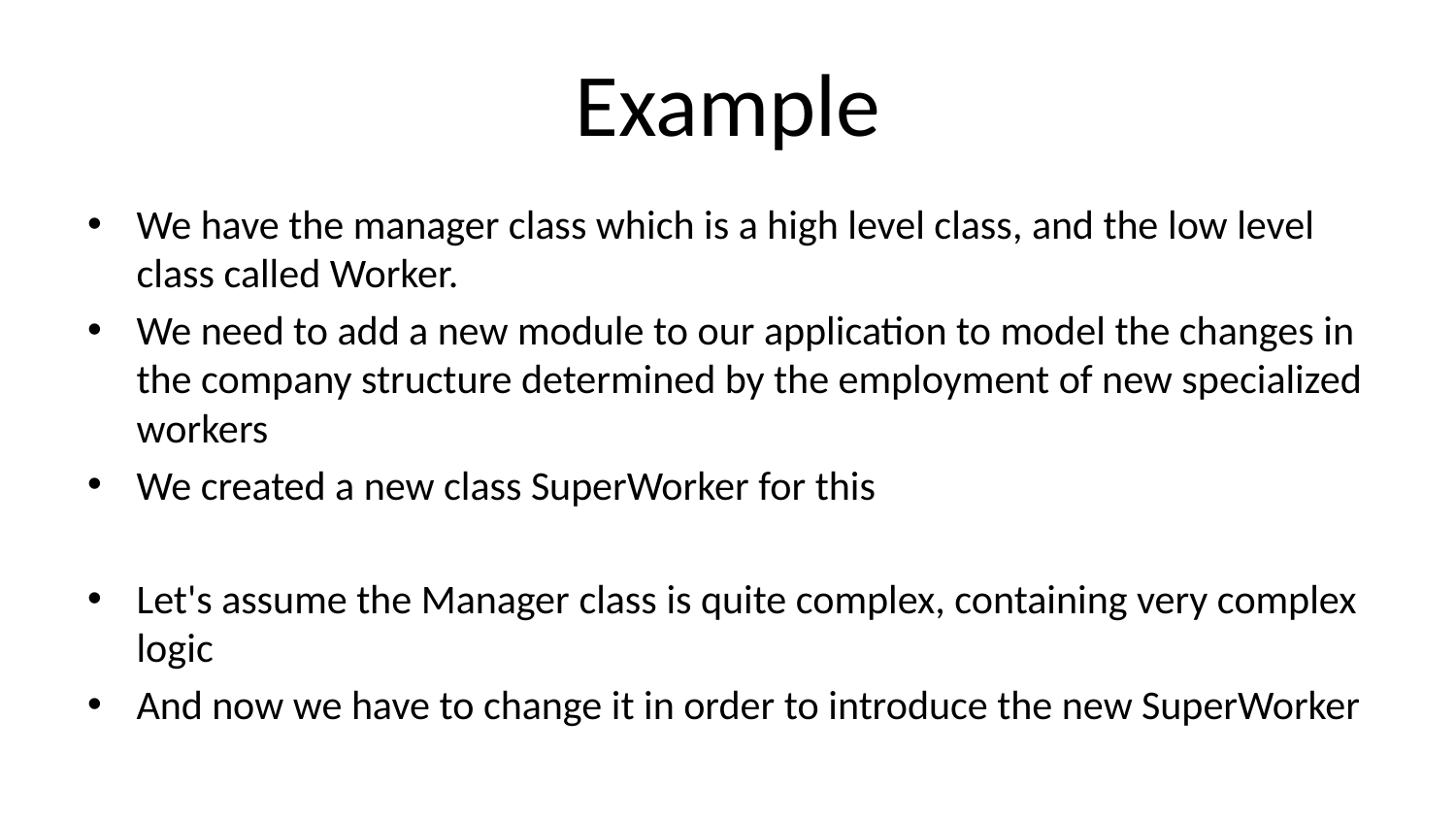

# Example
We have the manager class which is a high level class, and the low level class called Worker.
We need to add a new module to our application to model the changes in the company structure determined by the employment of new specialized workers
We created a new class SuperWorker for this

Let's assume the Manager class is quite complex, containing very complex logic
And now we have to change it in order to introduce the new SuperWorker